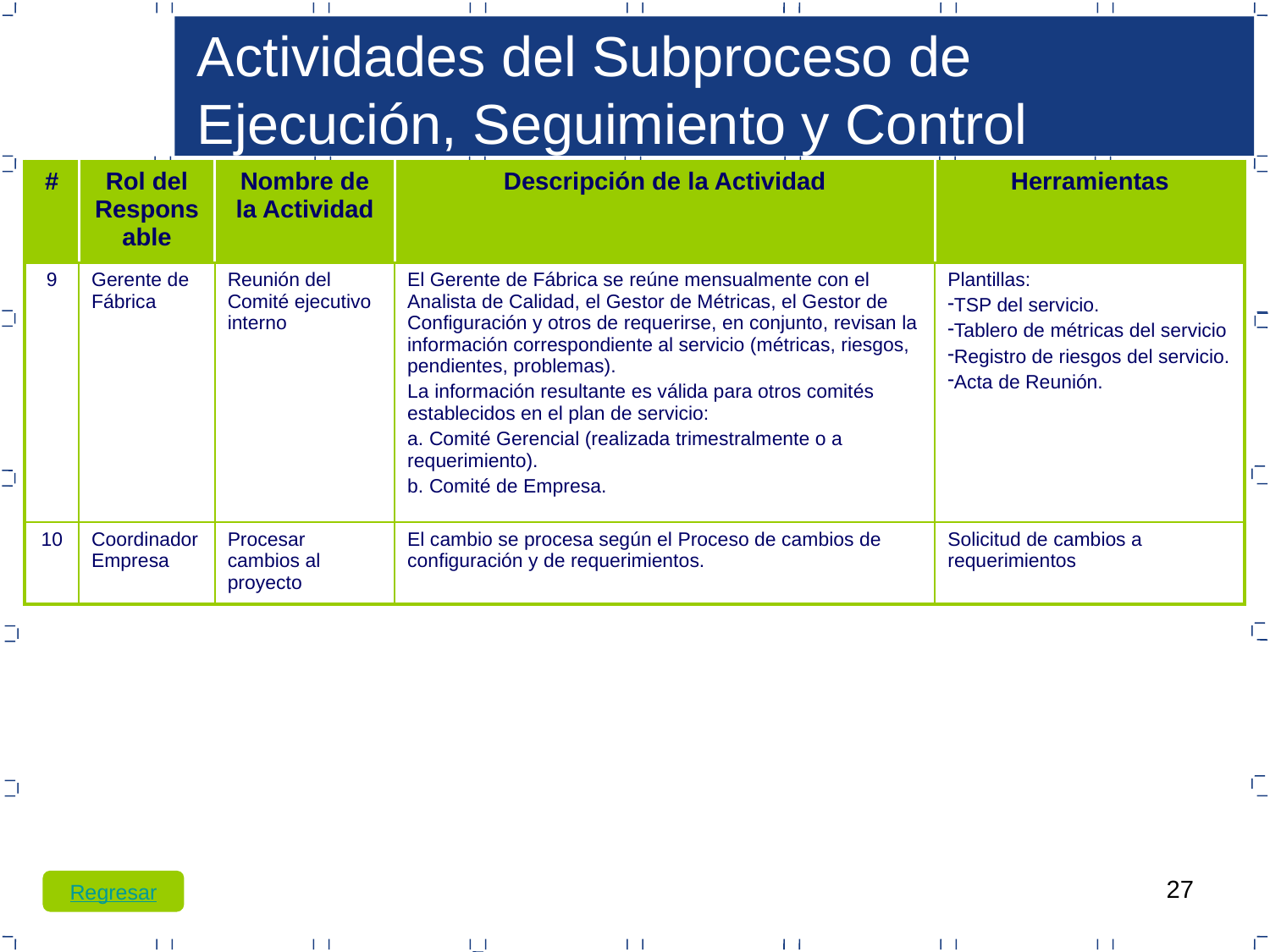

Actividades del Subproceso de Ejecución, Seguimiento y Control
| # | Rol del Responsable | Nombre de la Actividad | Descripción de la Actividad | Herramientas |
| --- | --- | --- | --- | --- |
| 9 | Gerente de Fábrica | Reunión del Comité ejecutivo interno | El Gerente de Fábrica se reúne mensualmente con el Analista de Calidad, el Gestor de Métricas, el Gestor de Configuración y otros de requerirse, en conjunto, revisan la información correspondiente al servicio (métricas, riesgos, pendientes, problemas). La información resultante es válida para otros comités establecidos en el plan de servicio: a. Comité Gerencial (realizada trimestralmente o a requerimiento). b. Comité de Empresa. | Plantillas: TSP del servicio. Tablero de métricas del servicio Registro de riesgos del servicio. Acta de Reunión. |
| 10 | Coordinador Empresa | Procesar cambios al proyecto | El cambio se procesa según el Proceso de cambios de configuración y de requerimientos. | Solicitud de cambios a requerimientos |
Regresar